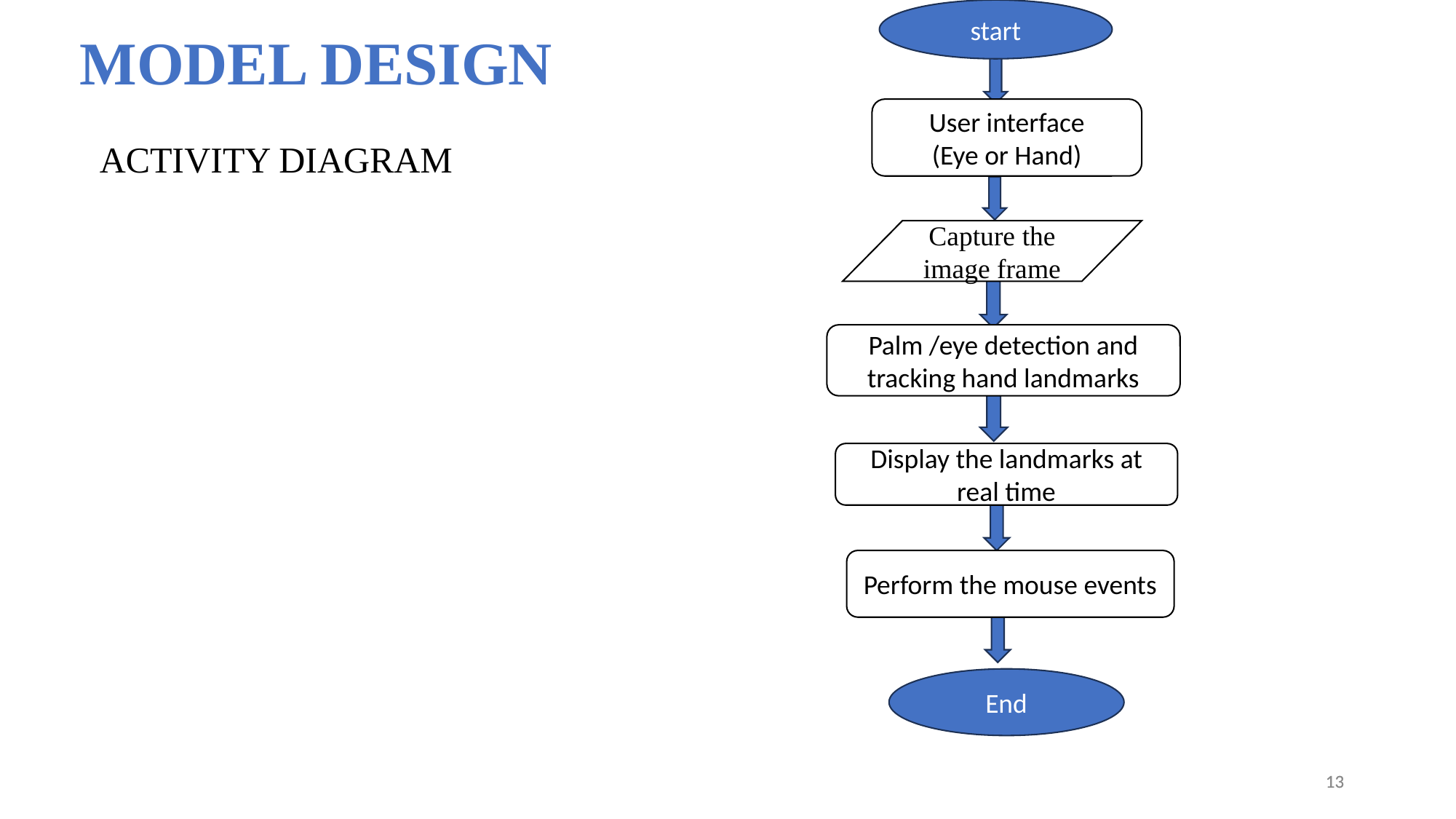

start
MODEL DESIGN

User interface
(Eye or Hand)
ACTIVITY DIAGRAM

Capture the image frame

Palm /eye detection and tracking hand landmarks

Display the landmarks at real time

Perform the mouse events

End
13
13